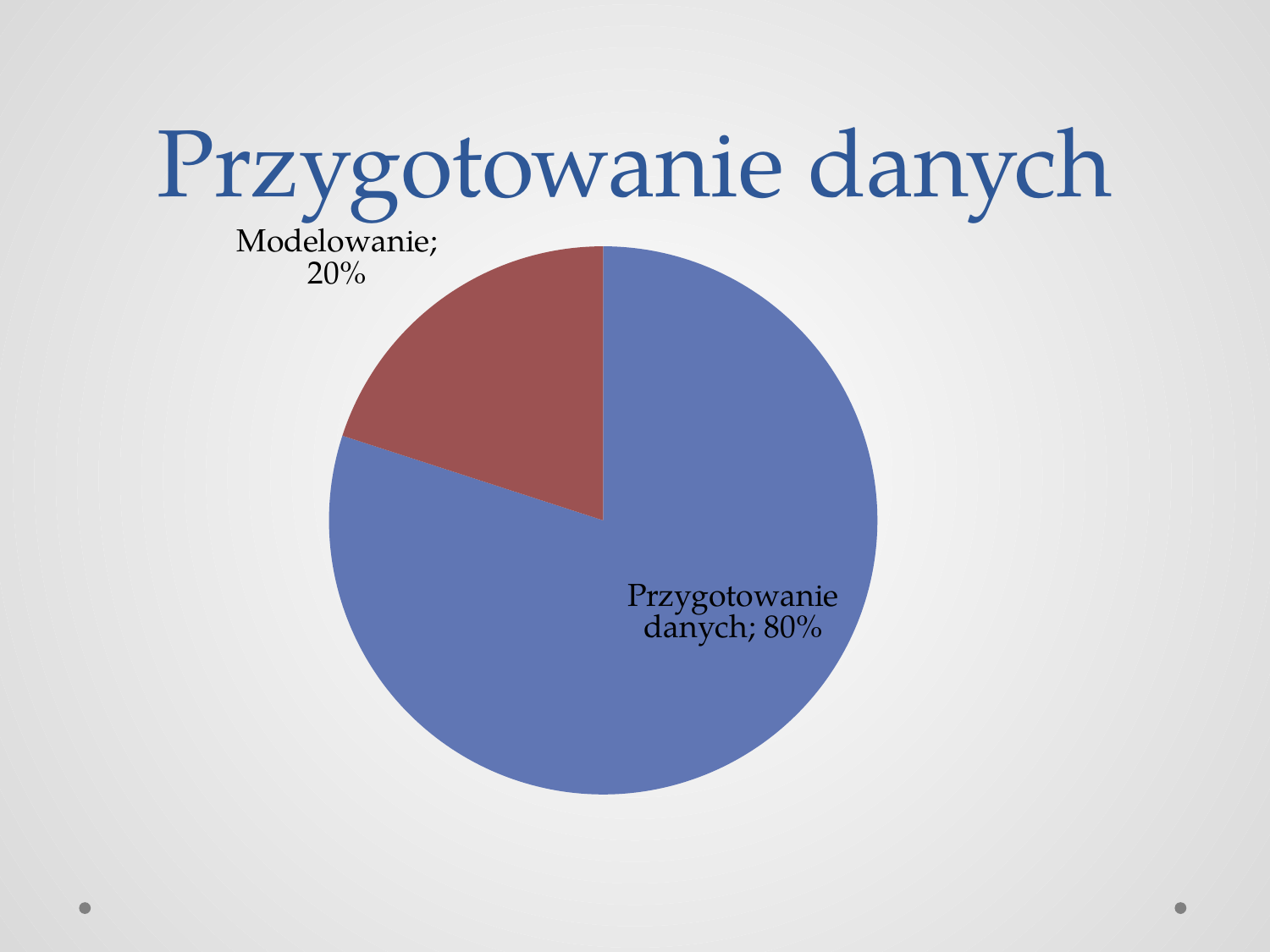

# Przygotowanie danych

### Chart

| Category | Czas |
|---|---|
| Przygotowanie danych | 0.8 |
| Modelowanie | 0.2 |